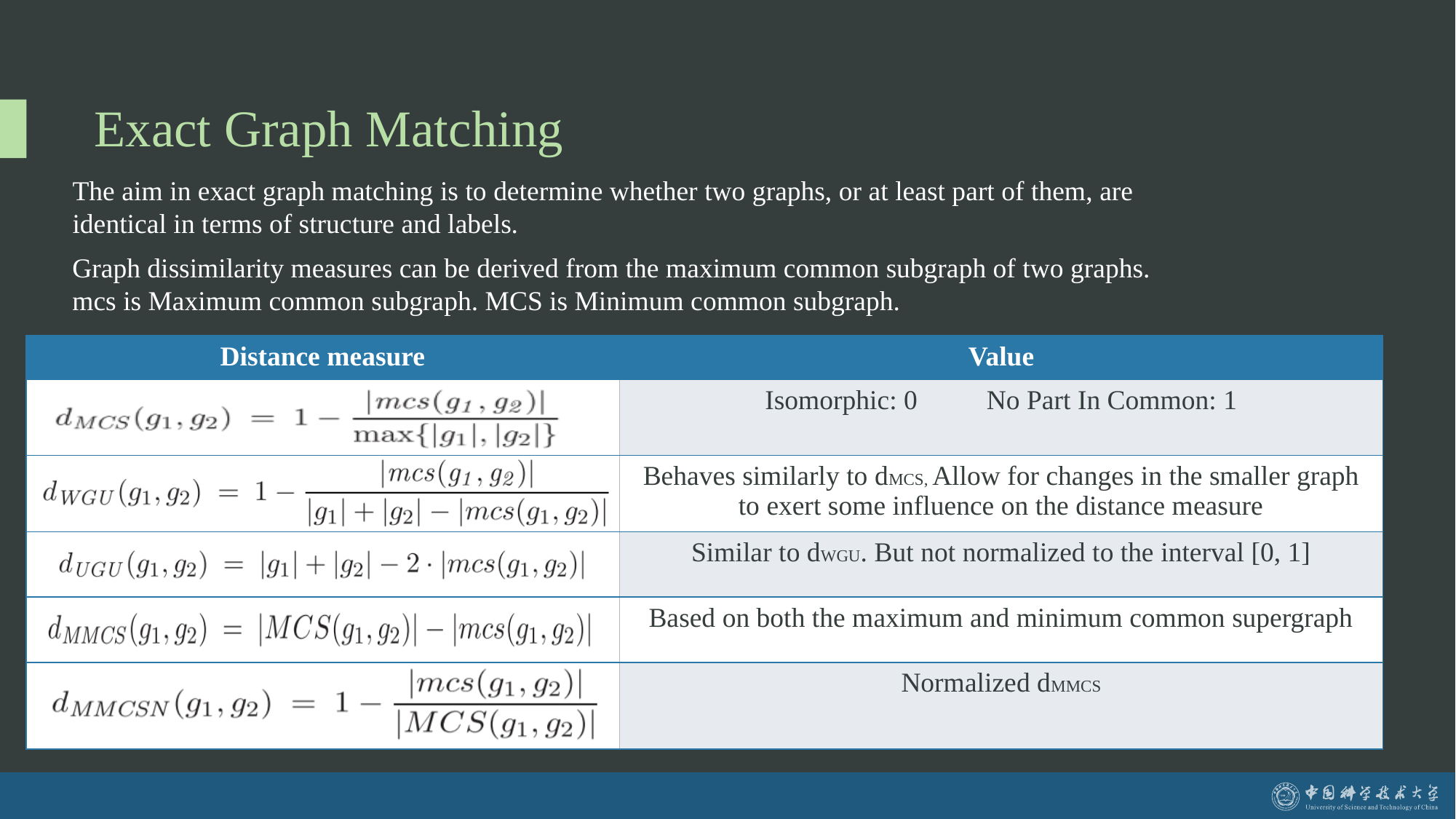

# Exact Graph Matching
The aim in exact graph matching is to determine whether two graphs, or at least part of them, are identical in terms of structure and labels.
Graph dissimilarity measures can be derived from the maximum common subgraph of two graphs.
mcs is Maximum common subgraph. MCS is Minimum common subgraph.

| Distance measure | Value |
| --- | --- |
|  | Isomorphic: 0 No Part In Common: 1 |
|  | Behaves similarly to dMCS, Allow for changes in the smaller graph to exert some influence on the distance measure |
|  | Similar to dWGU. But not normalized to the interval [0, 1] |
|  | Based on both the maximum and minimum common supergraph |
|  | Normalized dMMCS |